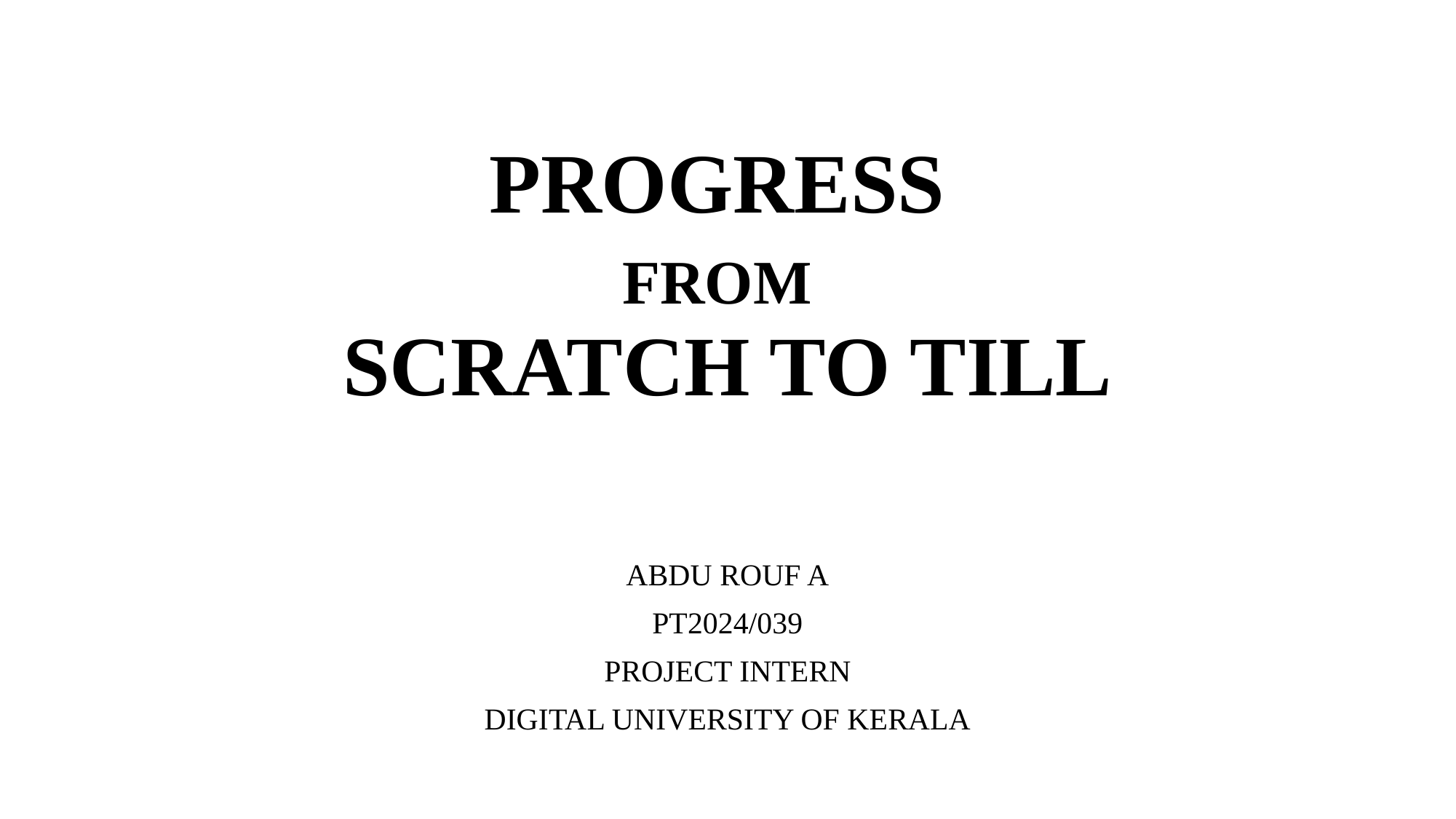

# PROGRESS FROM SCRATCH TO TILL
ABDU ROUF A
PT2024/039
PROJECT INTERN
DIGITAL UNIVERSITY OF KERALA